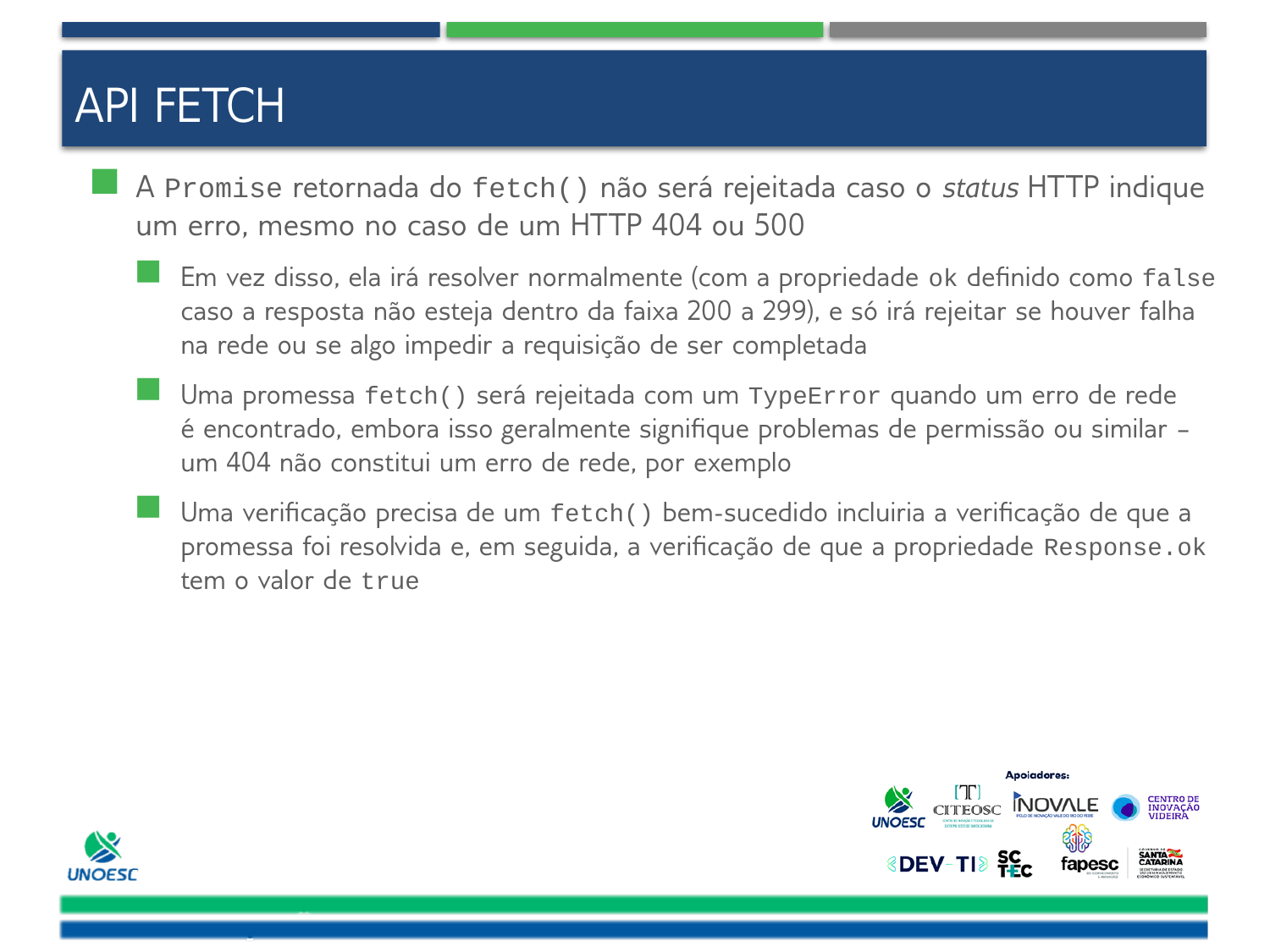

# API Fetch
A Promise retornada do fetch() não será rejeitada caso o status HTTP indique um erro, mesmo no caso de um HTTP 404 ou 500
Em vez disso, ela irá resolver normalmente (com a propriedade ok definido como false caso a resposta não esteja dentro da faixa 200 a 299), e só irá rejeitar se houver falha na rede ou se algo impedir a requisição de ser completada
Uma promessa fetch() será rejeitada com um TypeError quando um erro de rede
é encontrado, embora isso geralmente signifique problemas de permissão ou similar –
um 404 não constitui um erro de rede, por exemplo
Uma verificação precisa de um fetch() bem-sucedido incluiria a verificação de que a promessa foi resolvida e, em seguida, a verificação de que a propriedade Response.ok tem o valor de true